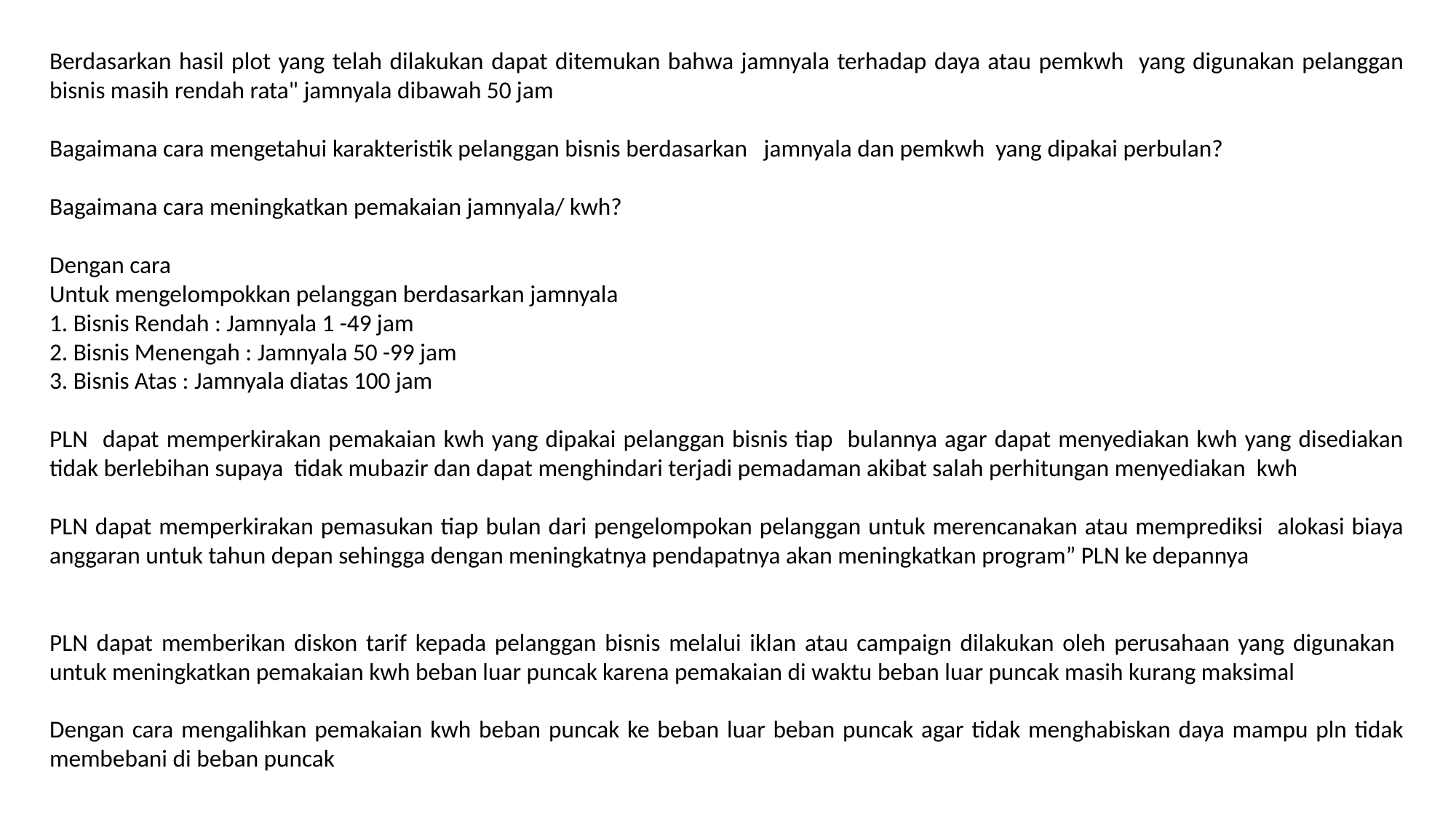

Berdasarkan hasil plot yang telah dilakukan dapat ditemukan bahwa jamnyala terhadap daya atau pemkwh  yang digunakan pelanggan bisnis masih rendah rata" jamnyala dibawah 50 jam

Bagaimana cara mengetahui karakteristik pelanggan bisnis berdasarkan   jamnyala dan pemkwh  yang dipakai perbulan?

Bagaimana cara meningkatkan pemakaian jamnyala/ kwh?

Dengan cara
Untuk mengelompokkan pelanggan berdasarkan jamnyala
1. Bisnis Rendah : Jamnyala 1 -49 jam
2. Bisnis Menengah : Jamnyala 50 -99 jam
3. Bisnis Atas : Jamnyala diatas 100 jam

PLN  dapat memperkirakan pemakaian kwh yang dipakai pelanggan bisnis tiap  bulannya agar dapat menyediakan kwh yang disediakan tidak berlebihan supaya  tidak mubazir dan dapat menghindari terjadi pemadaman akibat salah perhitungan menyediakan  kwh

PLN dapat memperkirakan pemasukan tiap bulan dari pengelompokan pelanggan untuk merencanakan atau memprediksi  alokasi biaya anggaran untuk tahun depan sehingga dengan meningkatnya pendapatnya akan meningkatkan program” PLN ke depannya

PLN dapat memberikan diskon tarif kepada pelanggan bisnis melalui iklan atau campaign dilakukan oleh perusahaan yang digunakan  untuk meningkatkan pemakaian kwh beban luar puncak karena pemakaian di waktu beban luar puncak masih kurang maksimal

Dengan cara mengalihkan pemakaian kwh beban puncak ke beban luar beban puncak agar tidak menghabiskan daya mampu pln tidak membebani di beban puncak